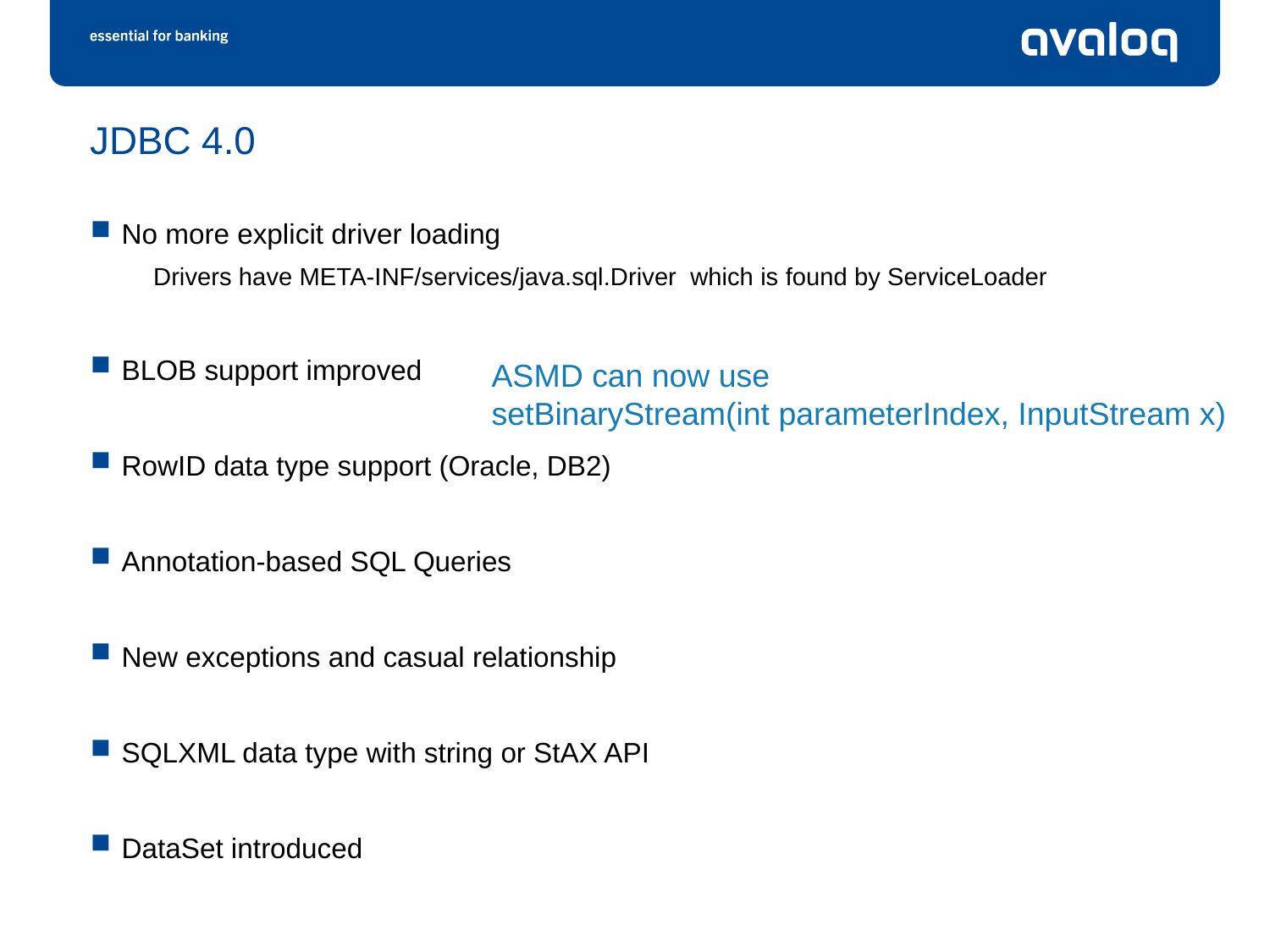

# JDBC 4.0
No more explicit driver loading
Drivers have META-INF/services/java.sql.Driver  which is found by ServiceLoader

BLOB support improved

RowID data type support (Oracle, DB2)

Annotation-based SQL Queries

New exceptions and casual relationship

SQLXML data type with string or StAX API

DataSet introduced

ASMD can now use
setBinaryStream(int parameterIndex, InputStream x)